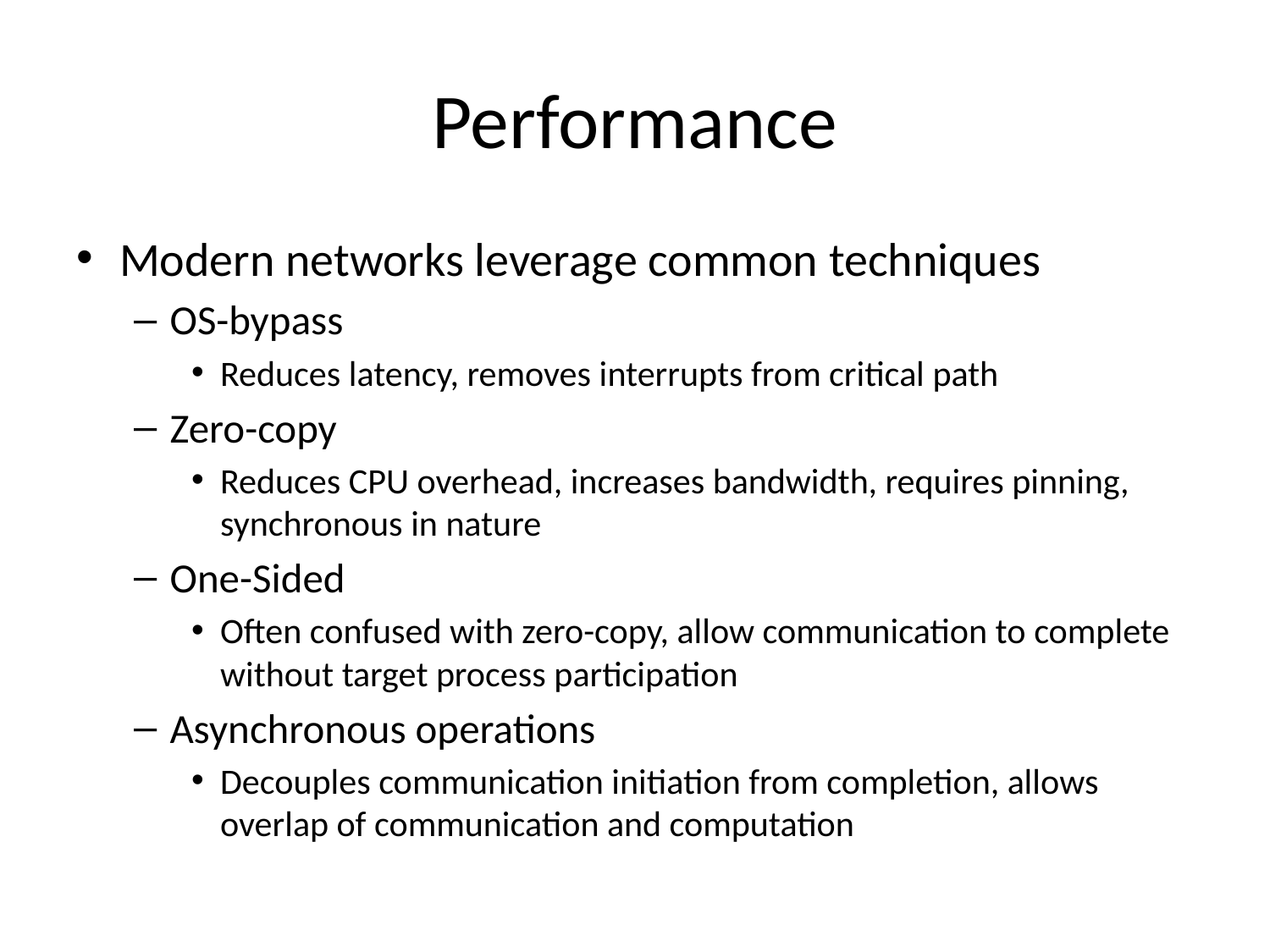

# Performance
Modern networks leverage common techniques
OS-bypass
Reduces latency, removes interrupts from critical path
Zero-copy
Reduces CPU overhead, increases bandwidth, requires pinning, synchronous in nature
One-Sided
Often confused with zero-copy, allow communication to complete without target process participation
Asynchronous operations
Decouples communication initiation from completion, allows overlap of communication and computation